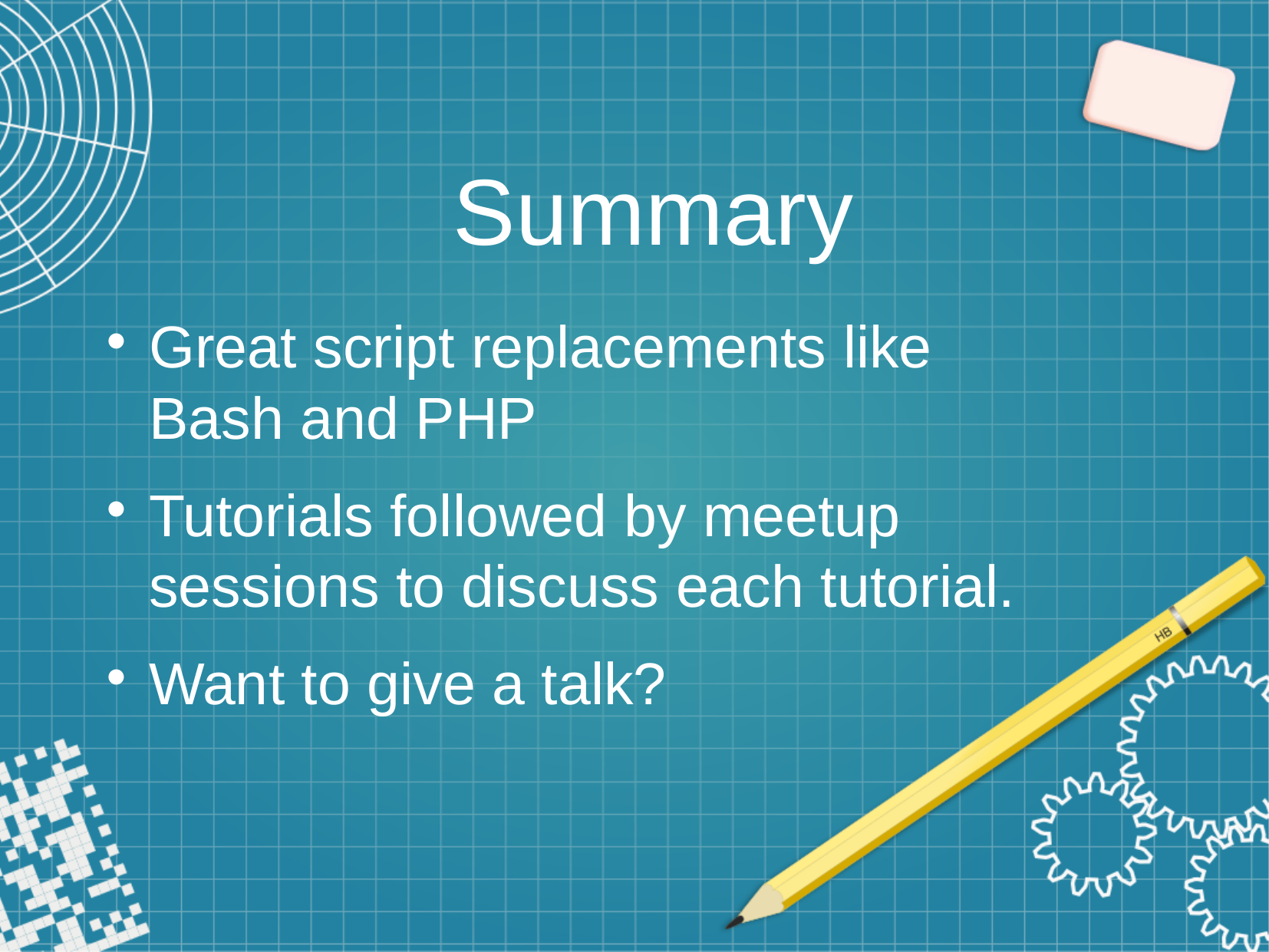

Summary
Great script replacements like Bash and PHP
Tutorials followed by meetup sessions to discuss each tutorial.
Want to give a talk?